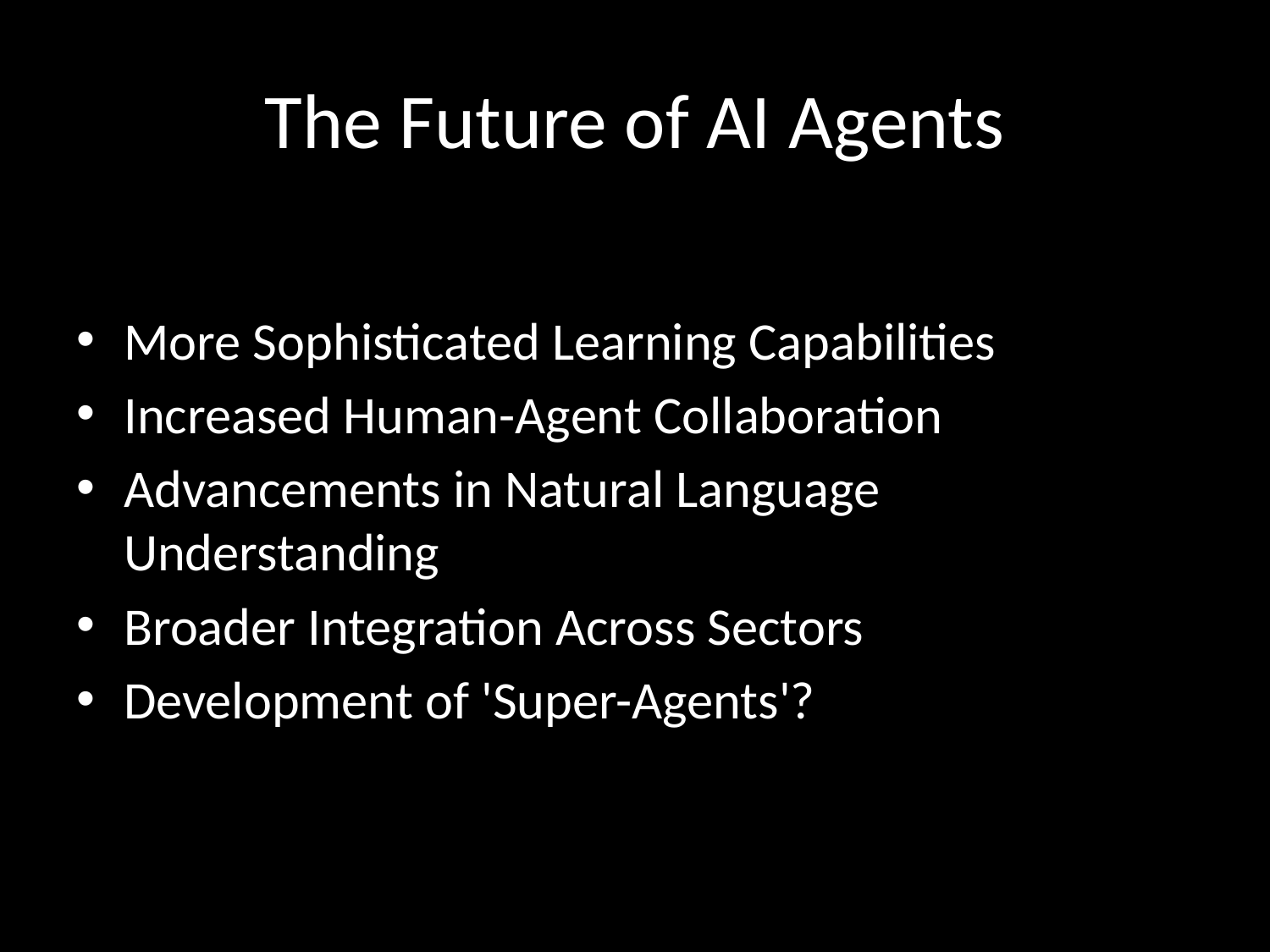

# The Future of AI Agents

More Sophisticated Learning Capabilities
Increased Human-Agent Collaboration
Advancements in Natural Language Understanding
Broader Integration Across Sectors
Development of 'Super-Agents'?